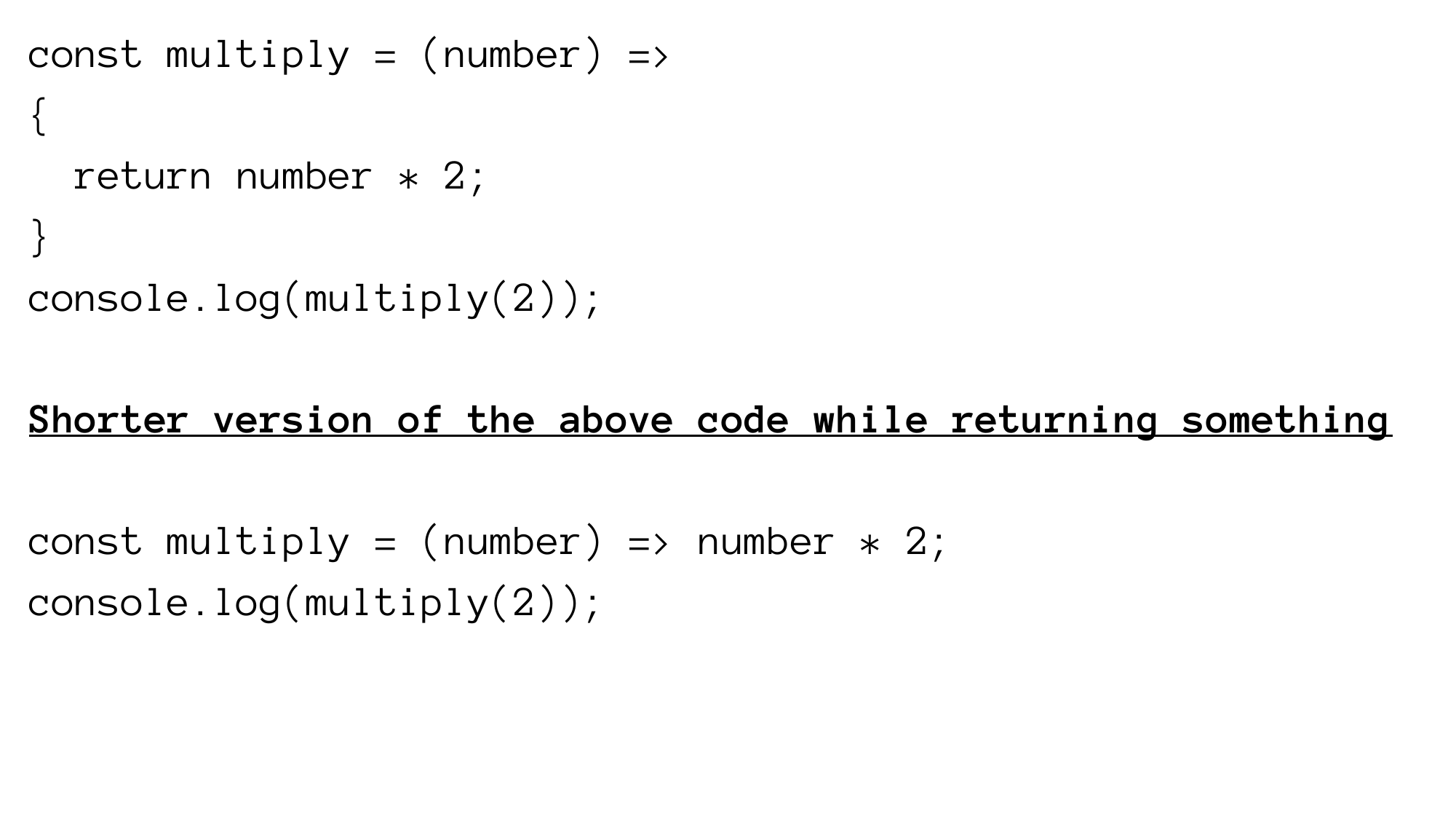

const multiply = (number) =>
{
  return number * 2;
}
console.log(multiply(2));

Shorter version of the above code while returning something

const multiply = (number) => number * 2;
console.log(multiply(2));